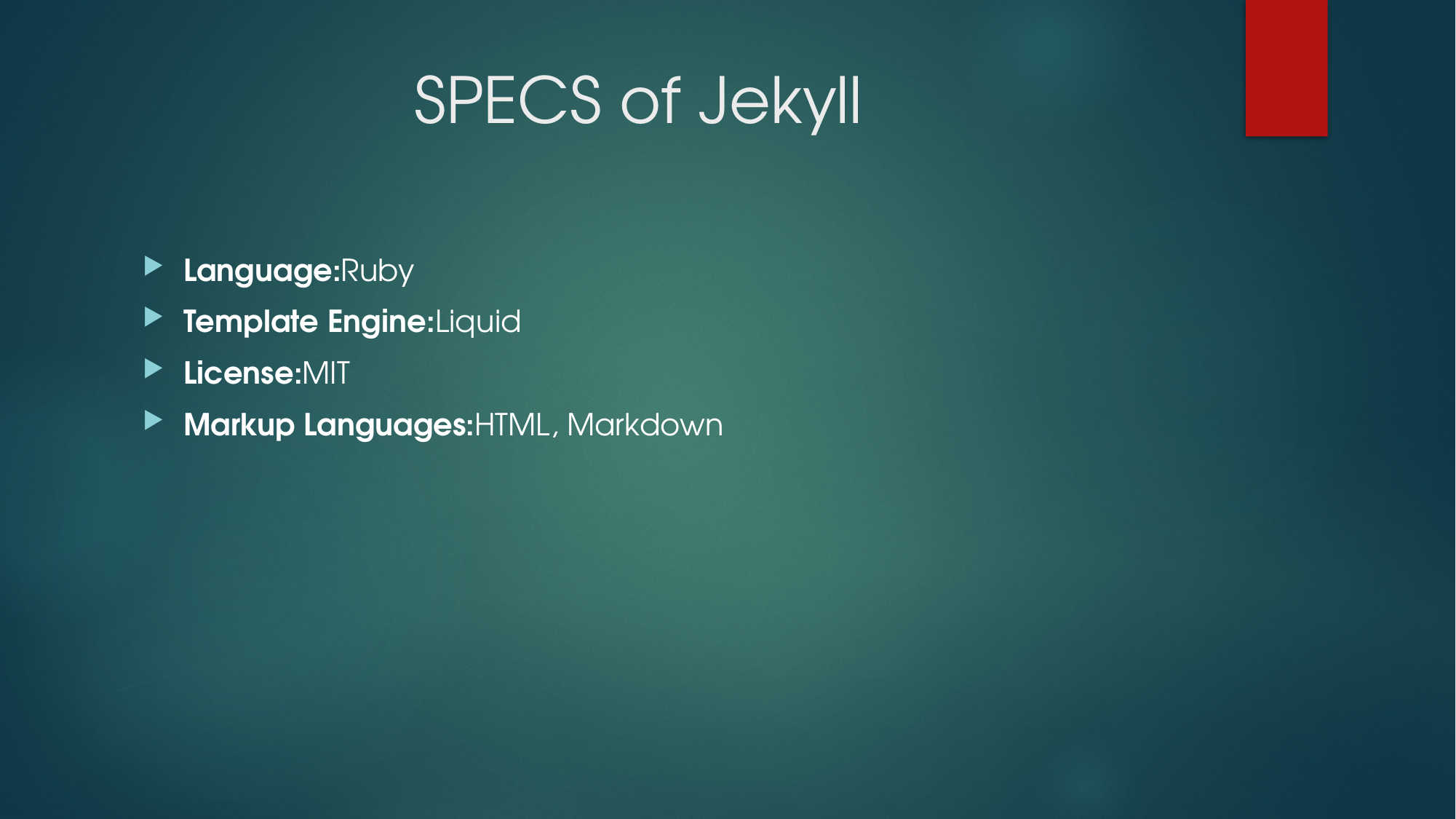

# SPECS of Jekyll
Language:Ruby
Template Engine:Liquid
License:MIT
Markup Languages:HTML, Markdown